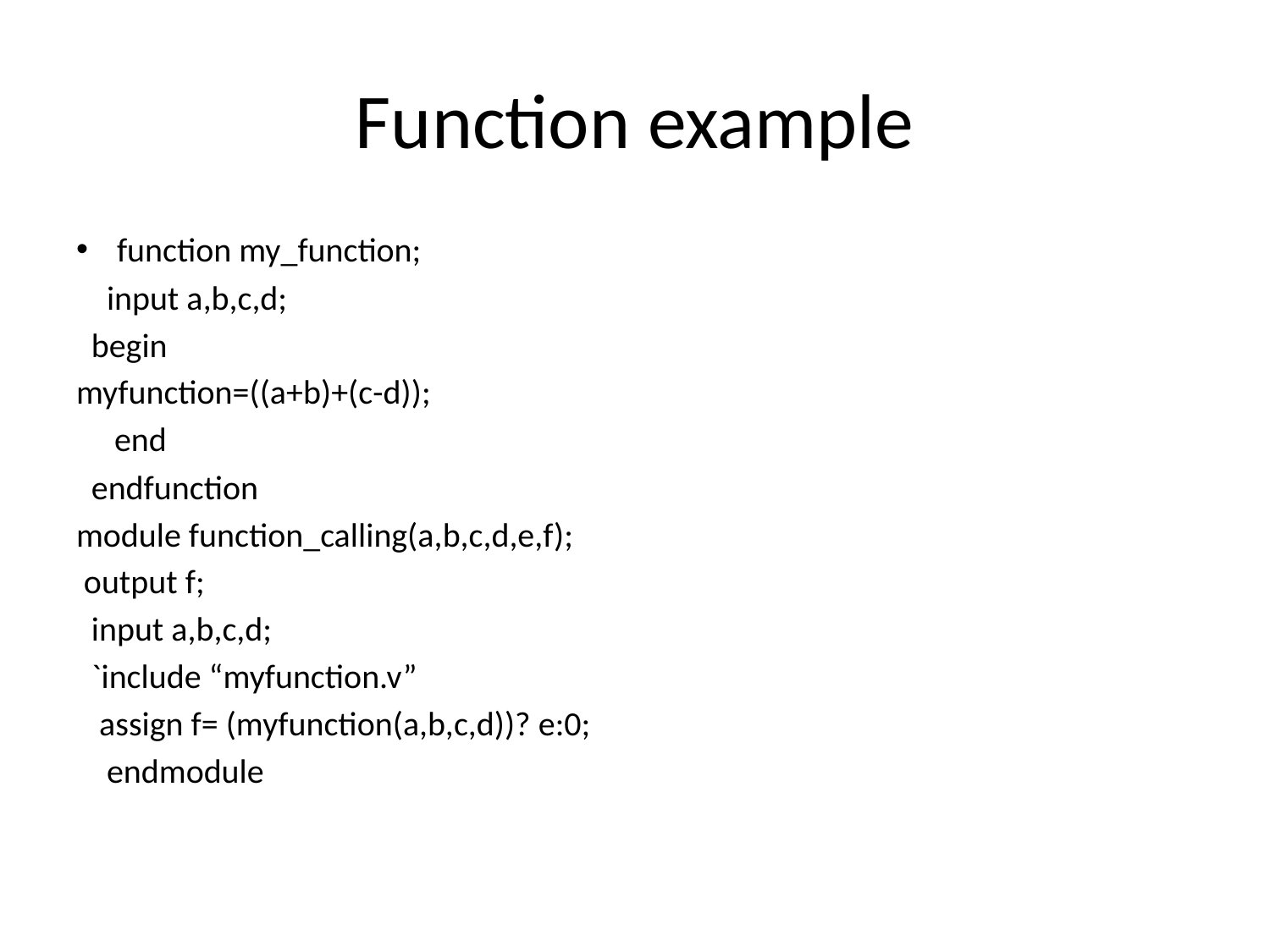

# Function example
function my_function;
    input a,b,c,d;
  begin
myfunction=((a+b)+(c-d));
     end
  endfunction
module function_calling(a,b,c,d,e,f);
 output f;
  input a,b,c,d;
  `include “myfunction.v”
   assign f= (myfunction(a,b,c,d))? e:0;
    endmodule